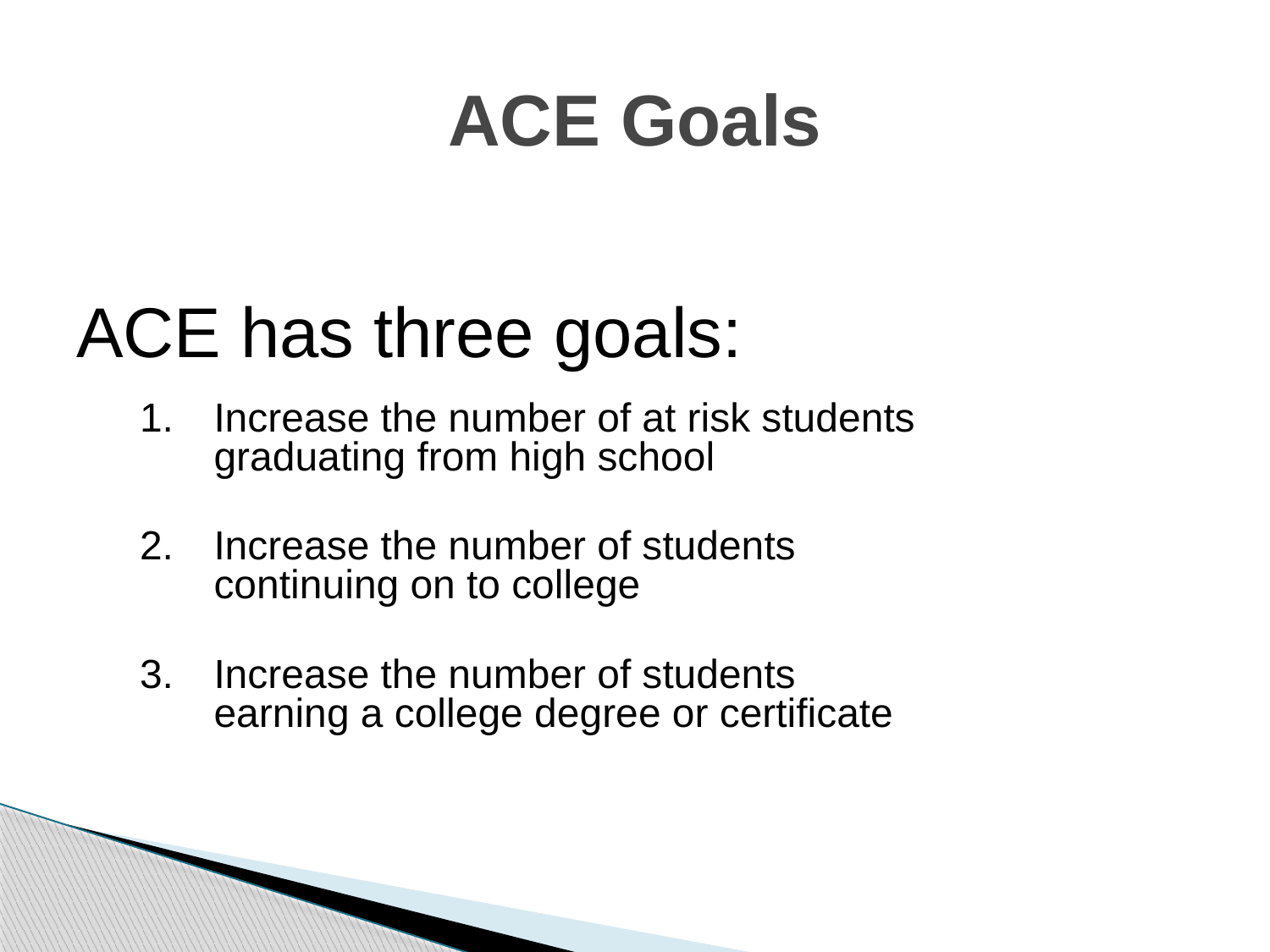

# ACE Goals

ACE has three goals:

1.	Increase the number of at risk students
graduating from high school

2.	Increase the number of students
continuing on to college

3.	Increase the number of students
earning a college degree or certificate